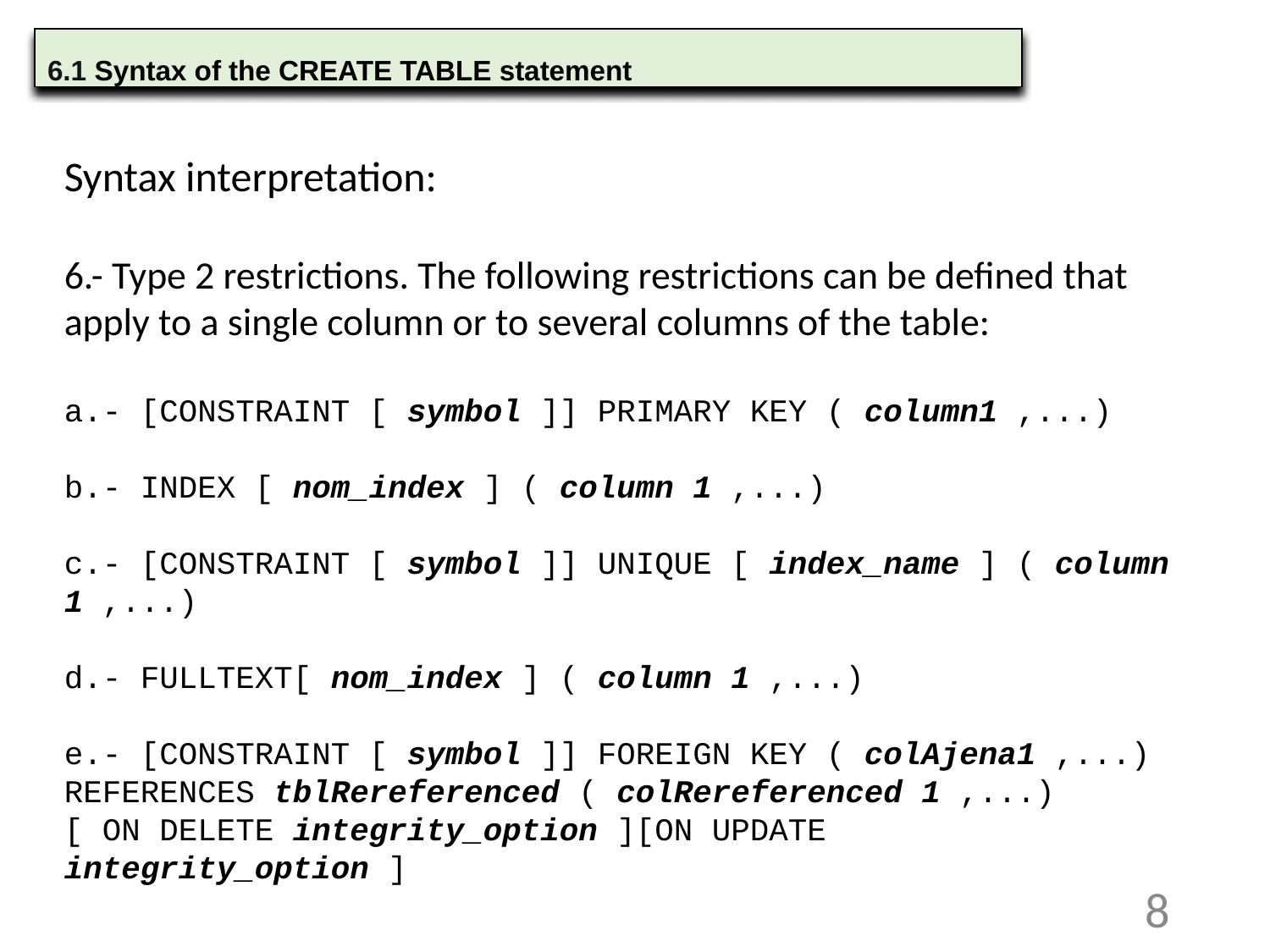

6.1 Syntax of the CREATE TABLE statement
Syntax interpretation:

6.- Type 2 restrictions. The following restrictions can be defined that apply to a single column or to several columns of the table:

a.- [CONSTRAINT [ symbol ]] PRIMARY KEY ( column1 ,...)

b.- INDEX [ nom_index ] ( column 1 ,...)

c.- [CONSTRAINT [ symbol ]] UNIQUE [ index_name ] ( column 1 ,...)

d.- FULLTEXT[ nom_index ] ( column 1 ,...)

e.- [CONSTRAINT [ symbol ]] FOREIGN KEY ( colAjena1 ,...) REFERENCES tblRereferenced ( colRereferenced 1 ,...)
[ ON DELETE integrity_option ][ON UPDATE integrity_option ]

8